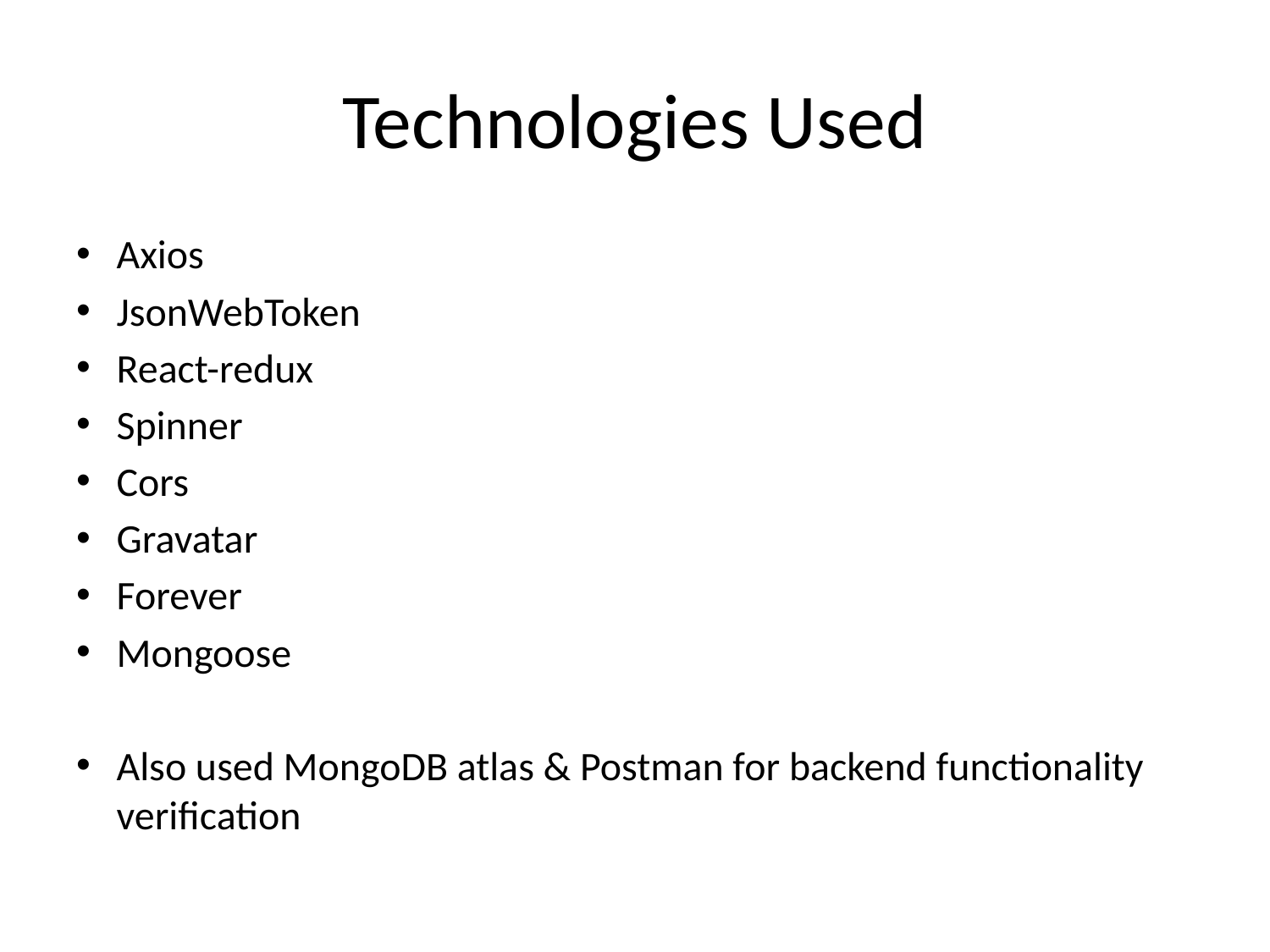

# Technologies Used
Axios
JsonWebToken
React-redux
Spinner
Cors
Gravatar
Forever
Mongoose

Also used MongoDB atlas & Postman for backend functionality verification